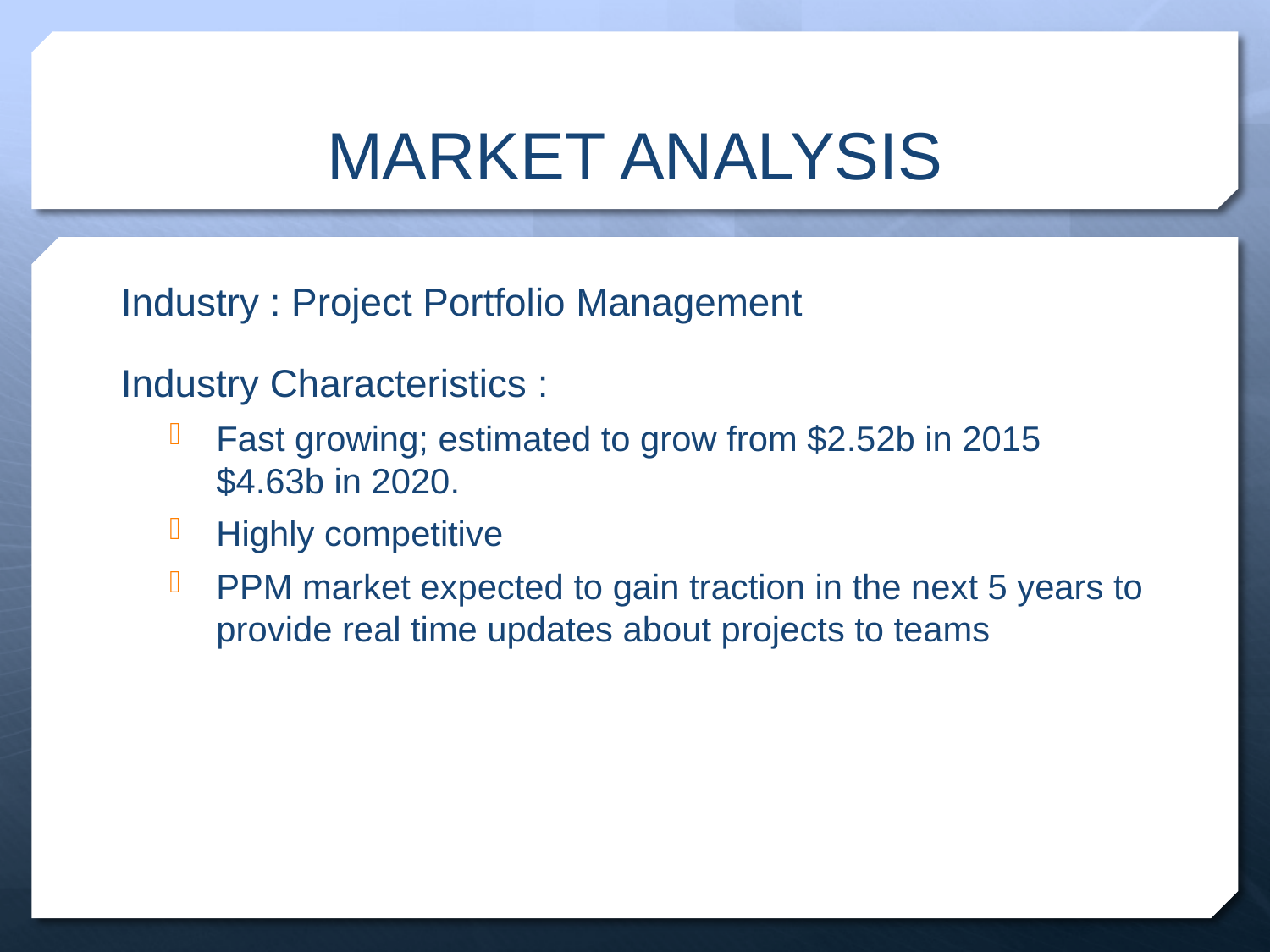

# MARKET ANALYSIS
Industry : Project Portfolio Management
Industry Characteristics :
Fast growing; estimated to grow from $2.52b in 2015 $4.63b in 2020.
Highly competitive
PPM market expected to gain traction in the next 5 years to provide real time updates about projects to teams